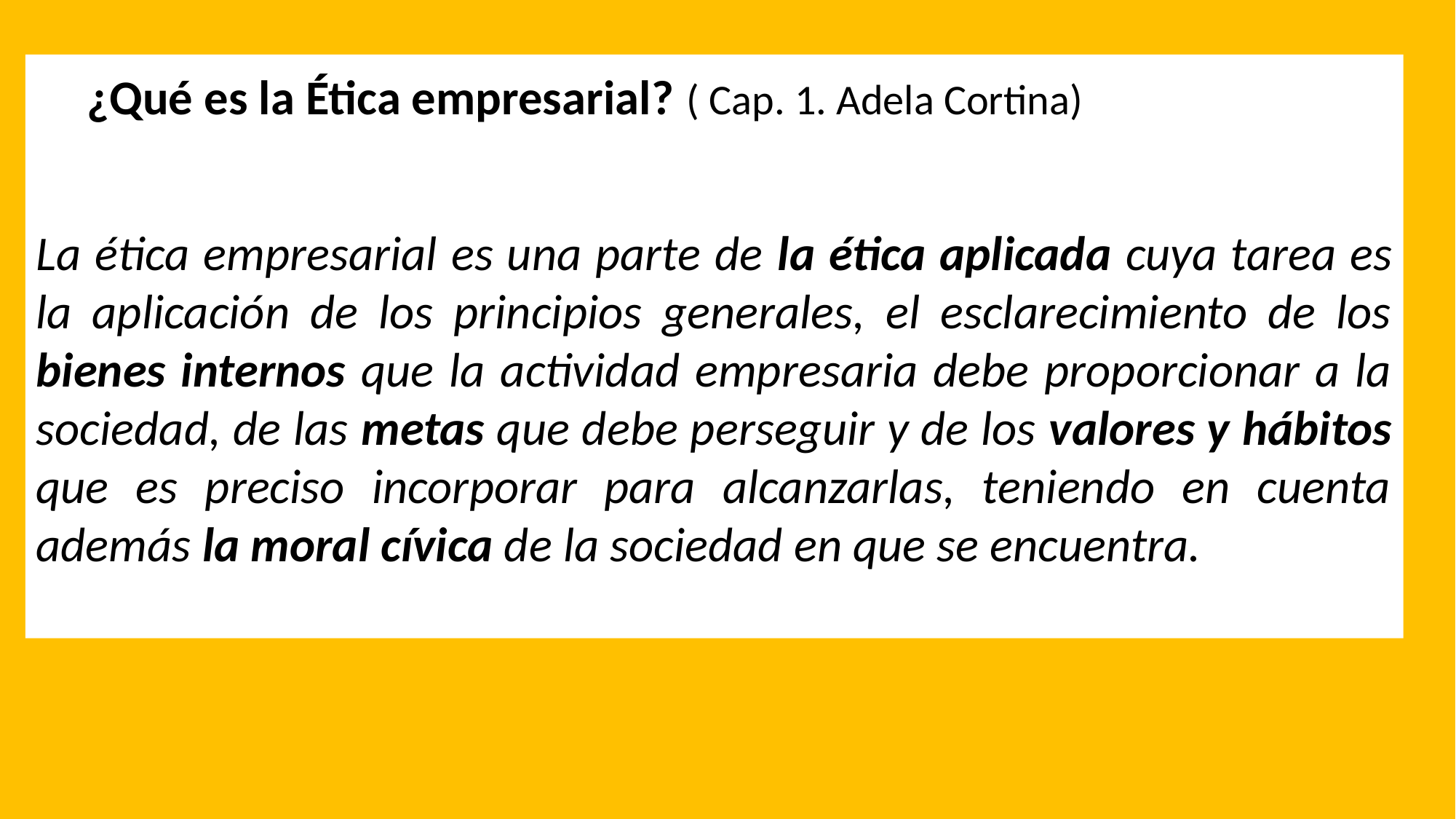

¿Qué es la Ética empresarial? ( Cap. 1. Adela Cortina)

La ética empresarial es una parte de la ética aplicada cuya tarea es la aplicación de los principios generales, el esclarecimiento de los bienes internos que la actividad empresaria debe proporcionar a la sociedad, de las metas que debe perseguir y de los valores y hábitos que es preciso incorporar para alcanzarlas, teniendo en cuenta además la moral cívica de la sociedad en que se encuentra.